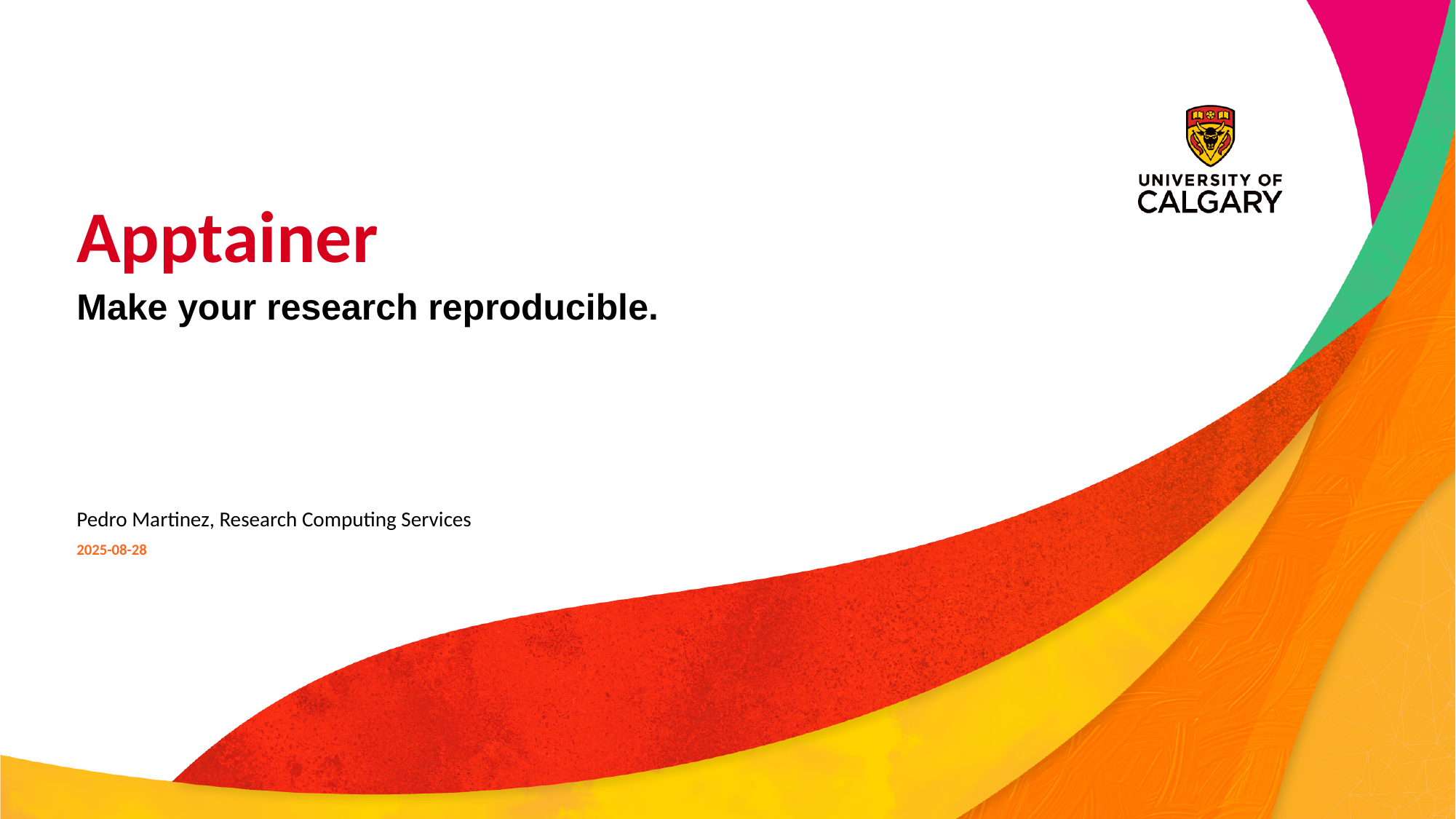

# Apptainer
Make your research reproducible.
Pedro Martinez, Research Computing Services
2025-08-28